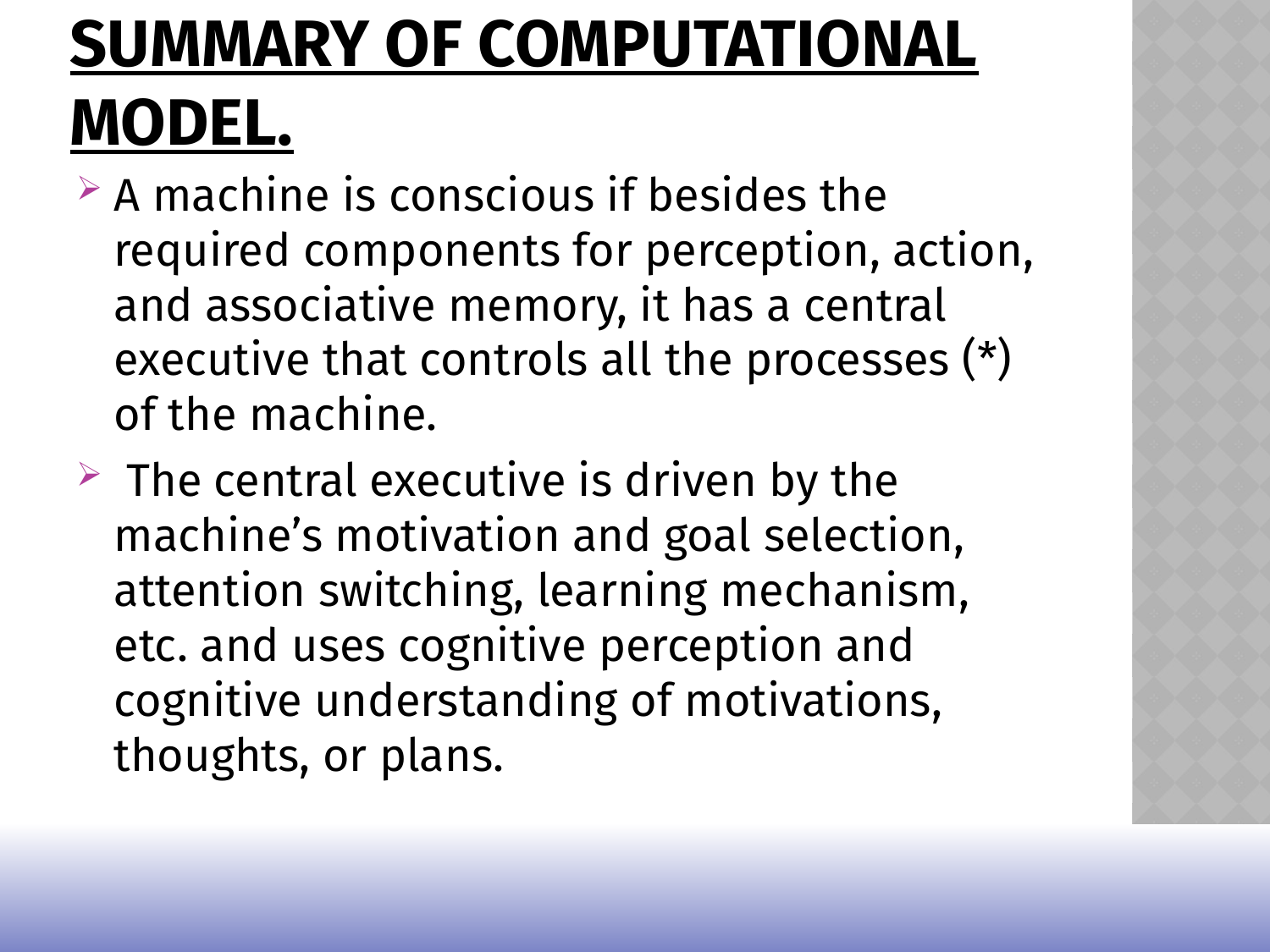

# Summary of computational modEL.
A machine is conscious if besides the required components for perception, action, and associative memory, it has a central executive that controls all the processes (*) of the machine.
 The central executive is driven by the machine’s motivation and goal selection, attention switching, learning mechanism, etc. and uses cognitive perception and cognitive understanding of motivations, thoughts, or plans.